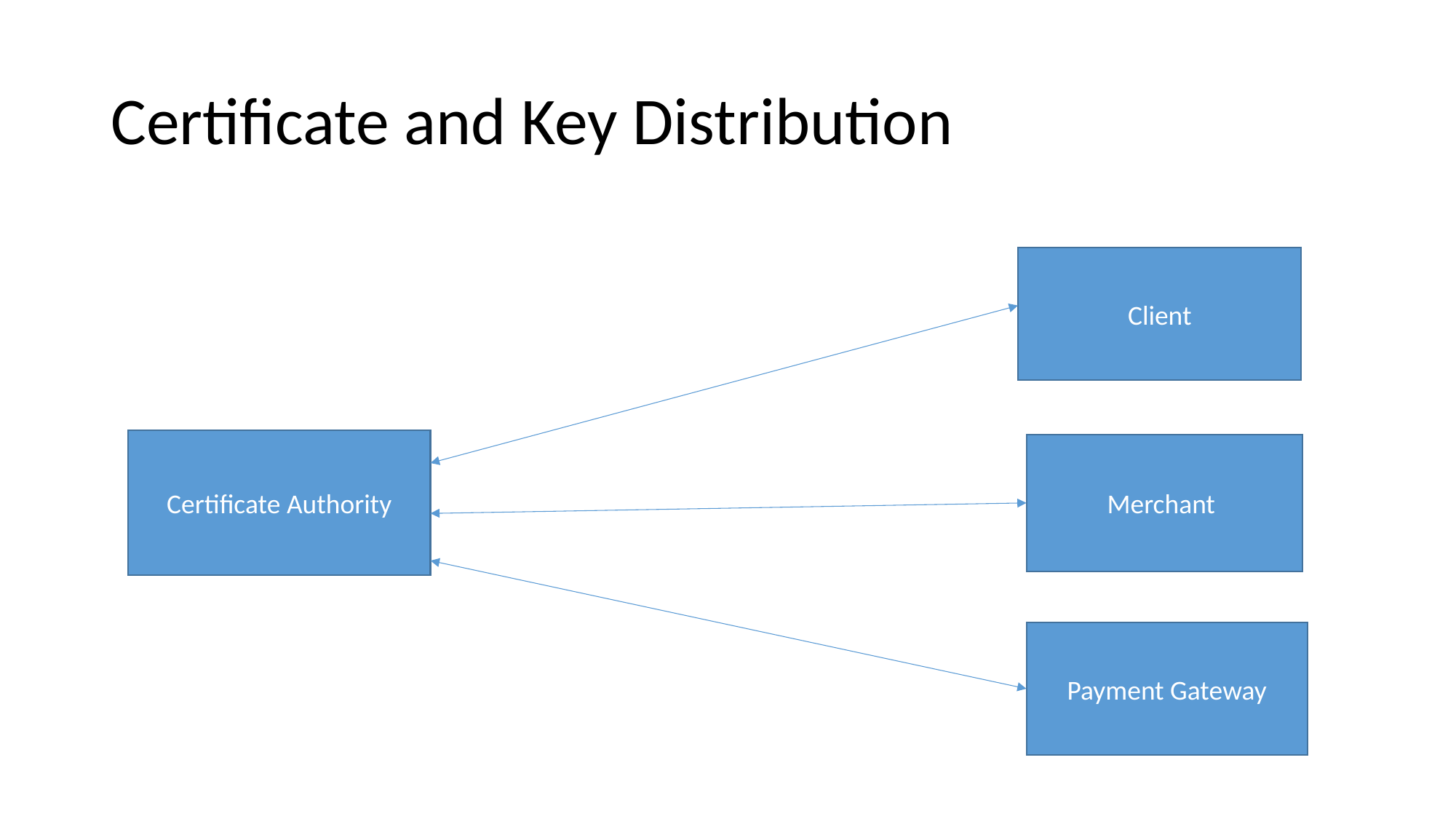

# Certificate and Key Distribution

Client

Certificate Authority
Merchant
Payment Gateway